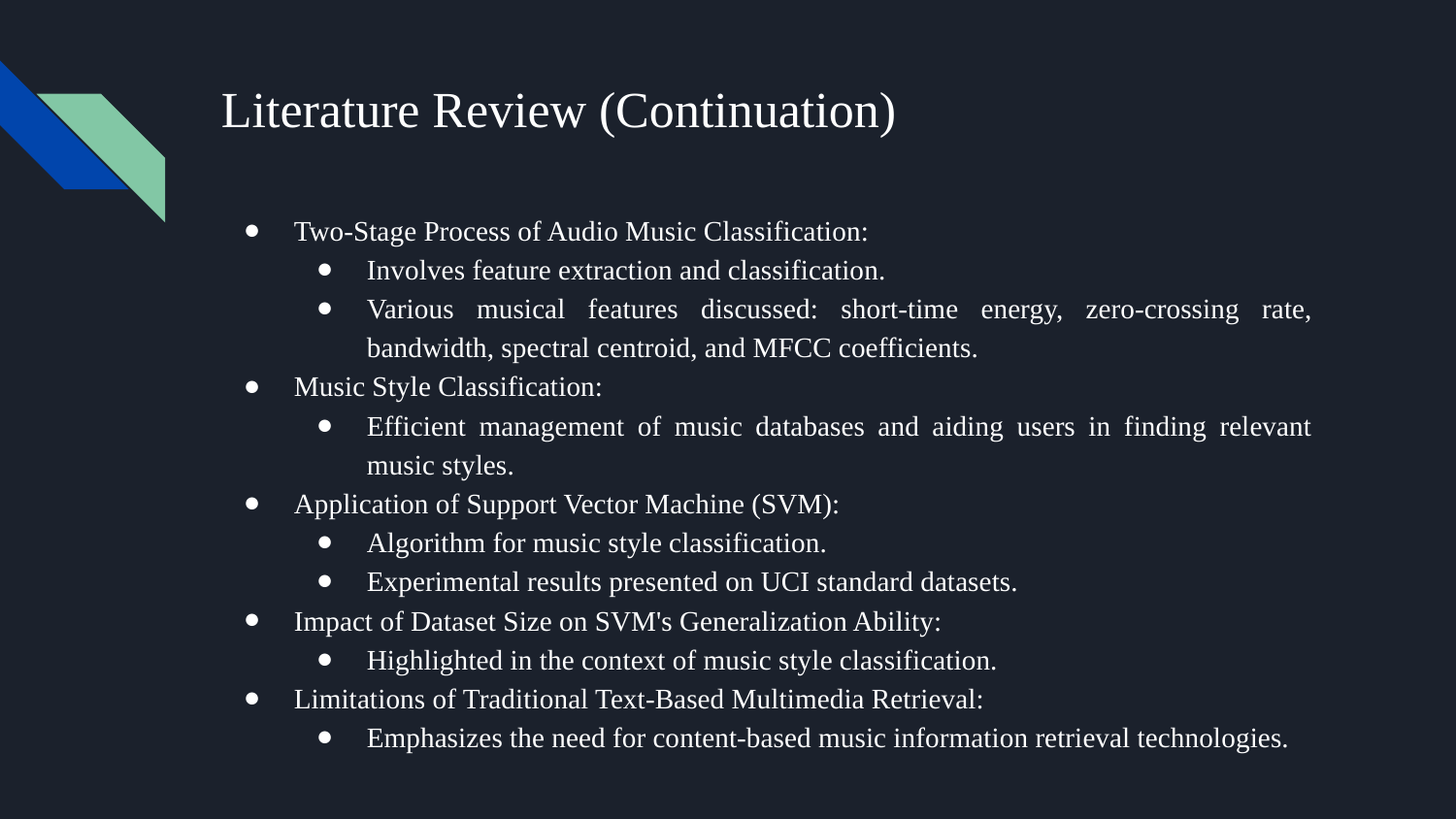

# Literature Review (Continuation)
Two-Stage Process of Audio Music Classification:
Involves feature extraction and classification.
Various musical features discussed: short-time energy, zero-crossing rate, bandwidth, spectral centroid, and MFCC coefficients.
Music Style Classification:
Efficient management of music databases and aiding users in finding relevant music styles.
Application of Support Vector Machine (SVM):
Algorithm for music style classification.
Experimental results presented on UCI standard datasets.
Impact of Dataset Size on SVM's Generalization Ability:
Highlighted in the context of music style classification.
Limitations of Traditional Text-Based Multimedia Retrieval:
Emphasizes the need for content-based music information retrieval technologies.